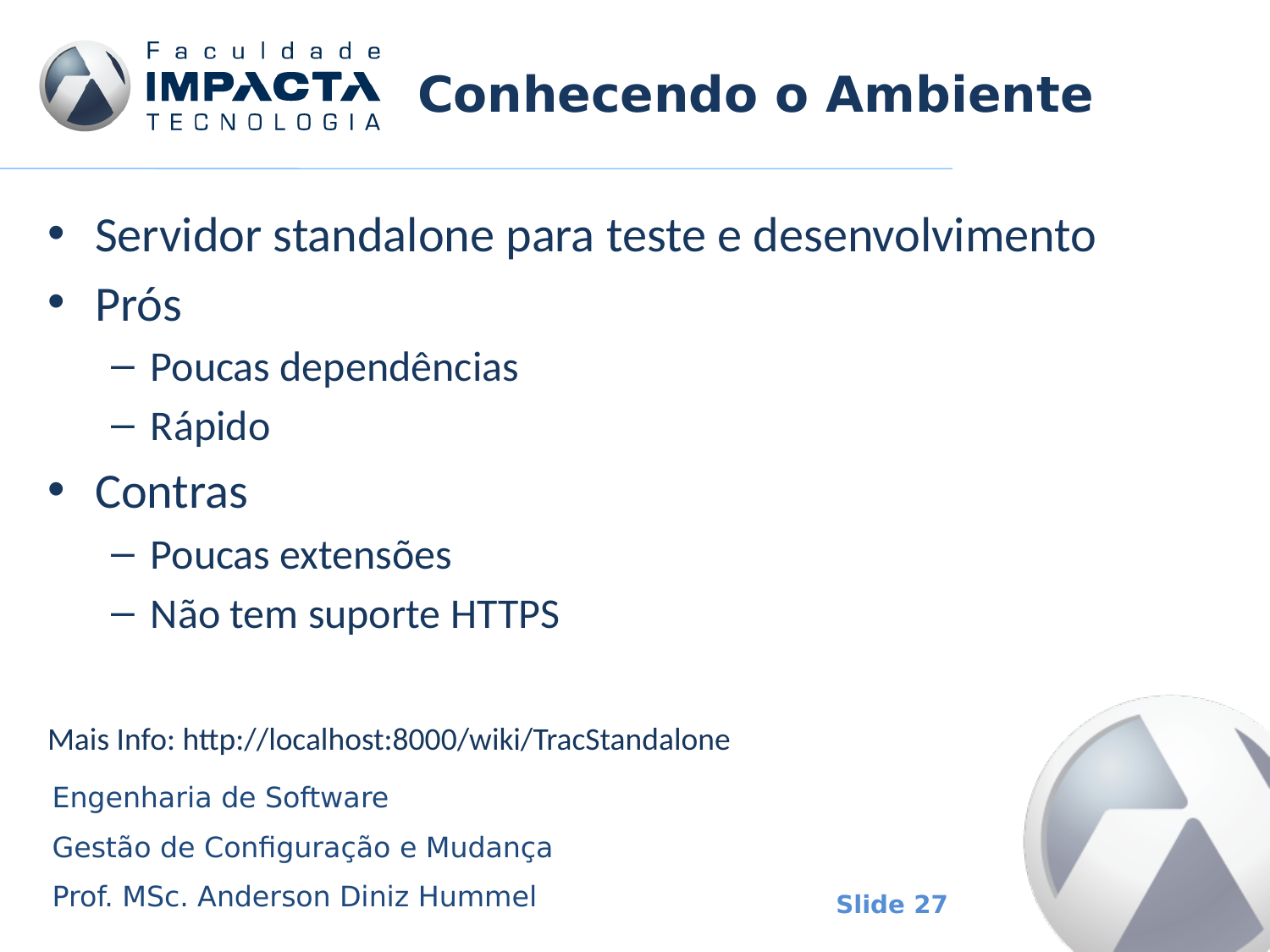

# Conhecendo o Ambiente
Servidor standalone para teste e desenvolvimento
Prós
Poucas dependências
Rápido
Contras
Poucas extensões
Não tem suporte HTTPS

Mais Info: http://localhost:8000/wiki/TracStandalone
Engenharia de Software
Gestão de Configuração e Mudança
Prof. MSc. Anderson Diniz Hummel